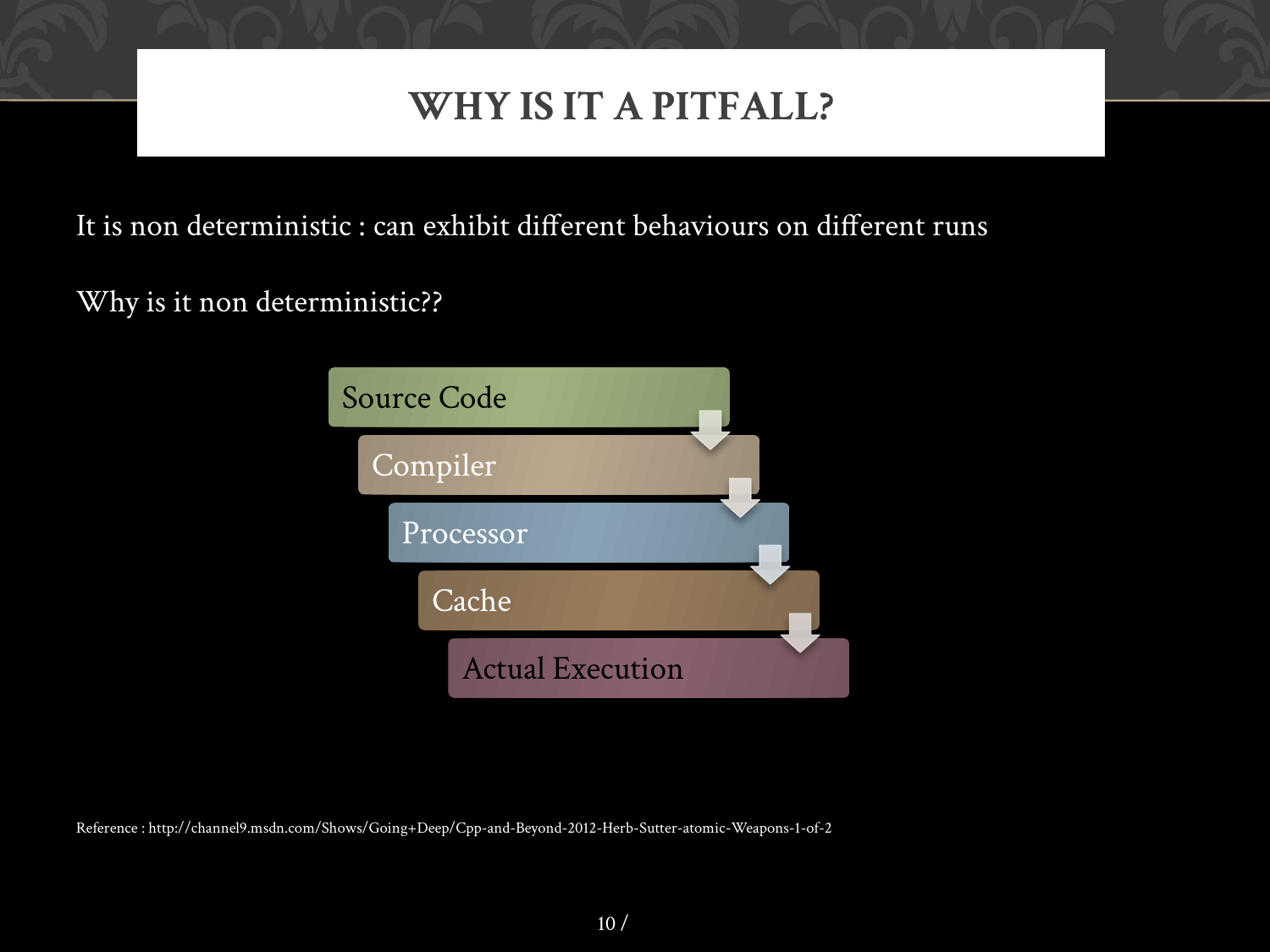

# Why is it a Pitfall?
It is non deterministic : can exhibit different behaviours on different runs

Why is it non deterministic??
Source Code
Compiler
Processor
Cache
Actual Execution

Reference : http://channel9.msdn.com/Shows/Going+Deep/Cpp-and-Beyond-2012-Herb-Sutter-atomic-Weapons-1-of-2